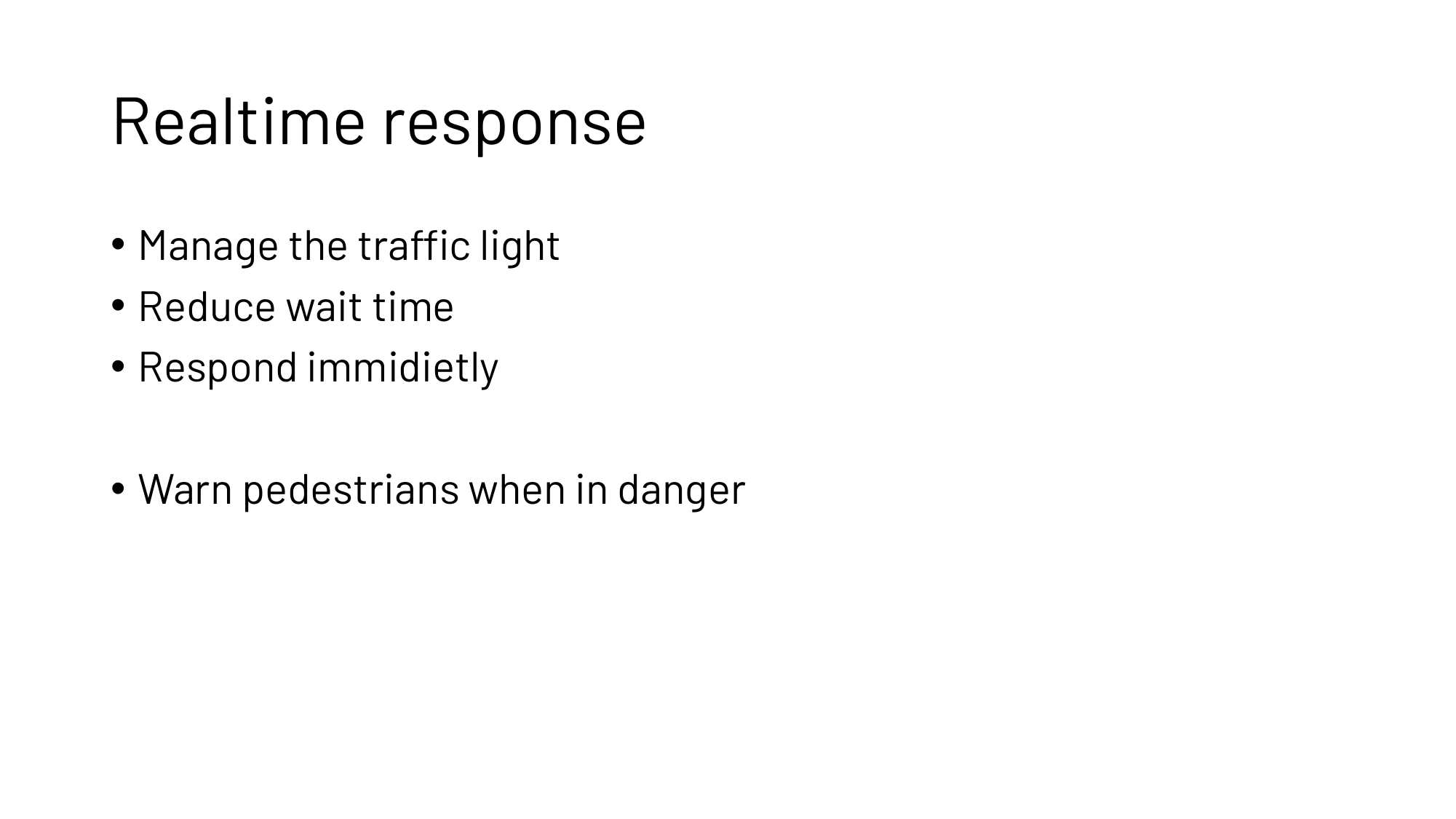

# Realtime response
Manage the traffic light
Reduce wait time
Respond immidietly

Warn pedestrians when in danger